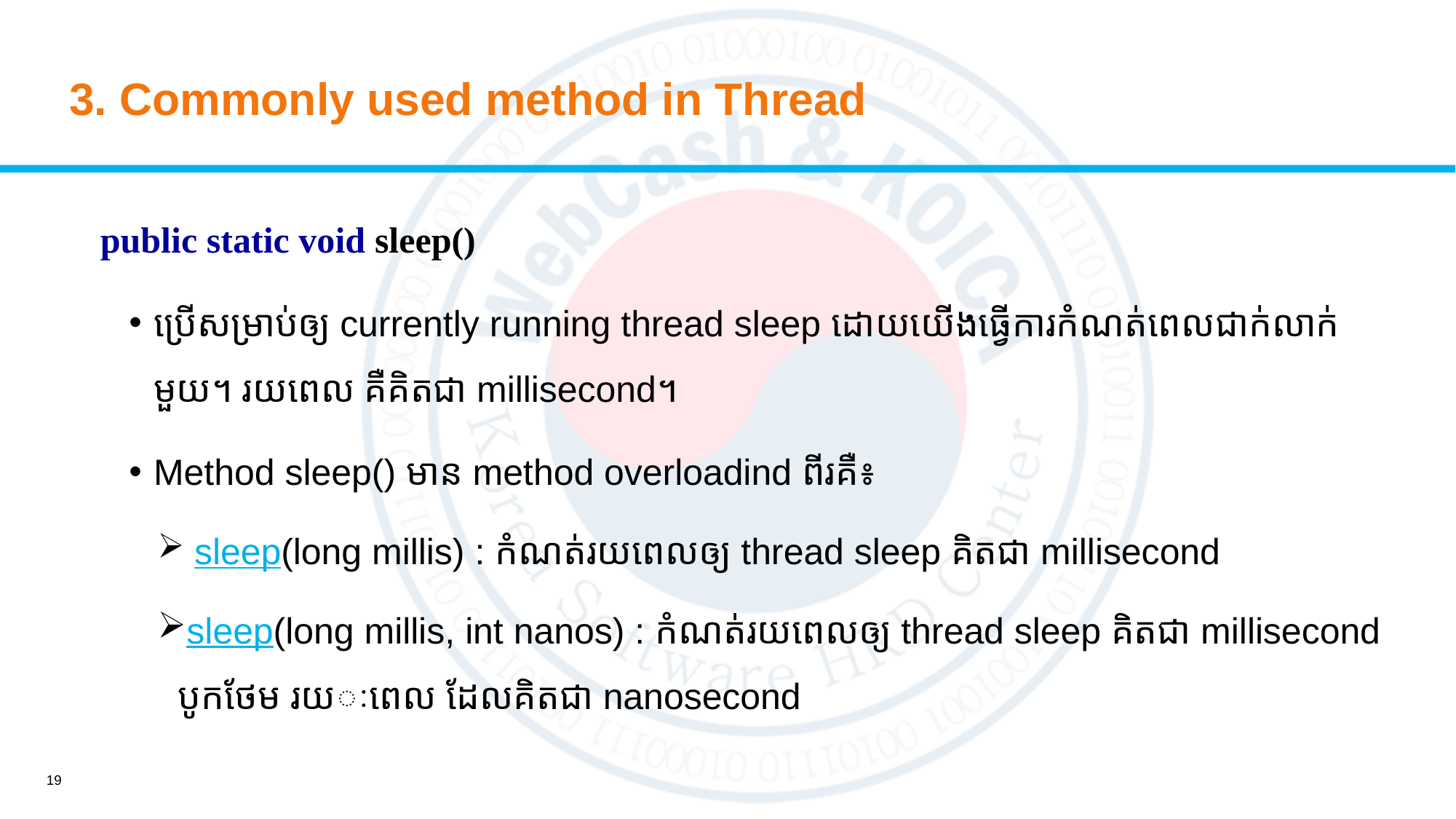

3. Commonly used method in Thread
public static void sleep()
ប្រើសម្រាប់ឲ្យ​ currently running thread sleep ដោយយើងធ្វើការកំណត់ពេលជាក់លាក់មួយ។ រយពេល គឺគិតជា millisecond។
Method sleep() មាន method overloadind ពីរគឺ៖
 sleep(long millis) : កំណត់រយពេលឲ្យ​ thread sleep គិតជា millisecond
sleep(long millis, int nanos) : កំណត់រយពេលឲ្យ​ thread sleep គិតជា millisecond បូកថែម រយៈពេល ដែលគិតជា nanosecond
19